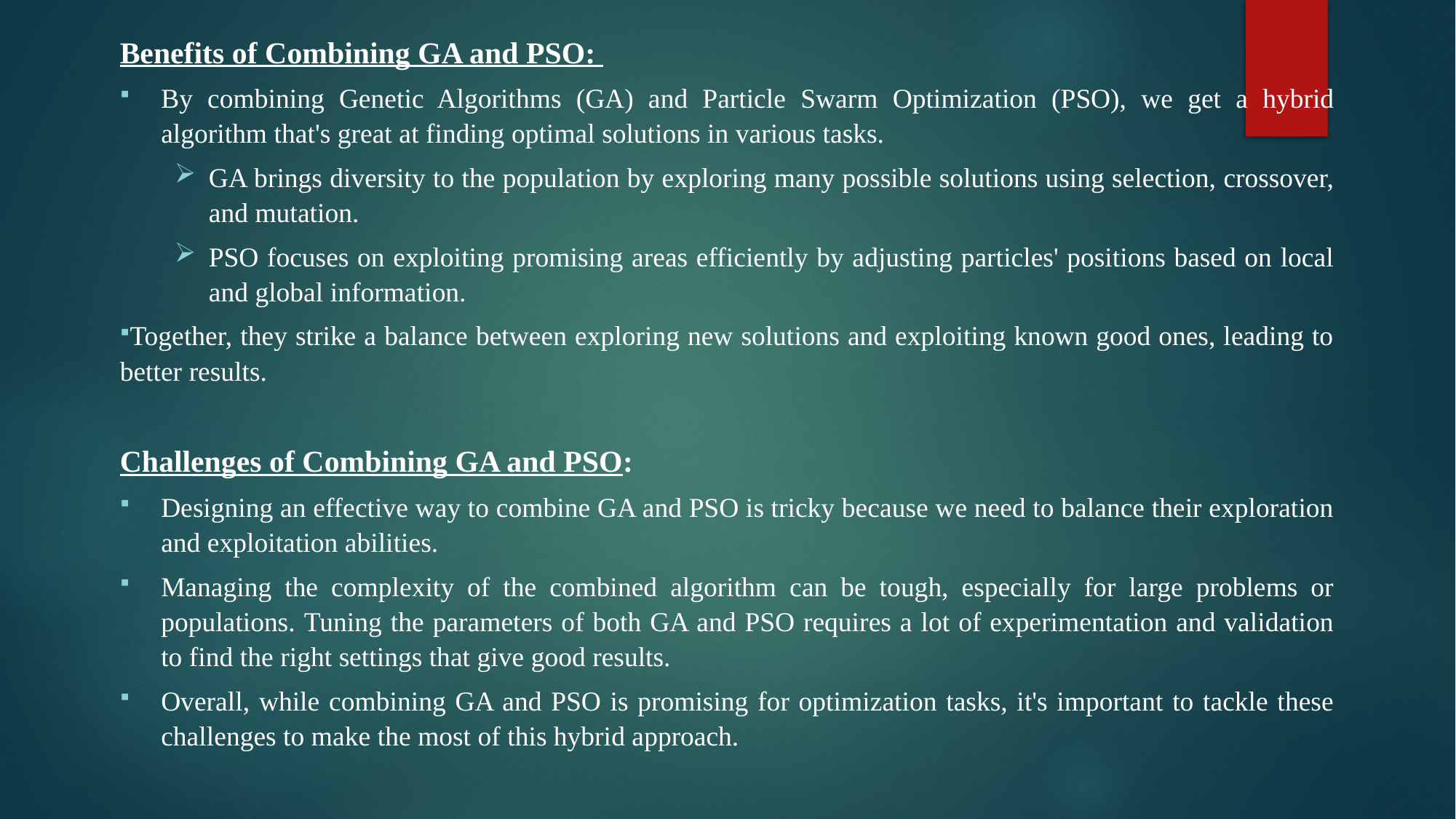

Benefits of Combining GA and PSO:
By combining Genetic Algorithms (GA) and Particle Swarm Optimization (PSO), we get a hybrid algorithm that's great at finding optimal solutions in various tasks.
GA brings diversity to the population by exploring many possible solutions using selection, crossover, and mutation.
PSO focuses on exploiting promising areas efficiently by adjusting particles' positions based on local and global information.
Together, they strike a balance between exploring new solutions and exploiting known good ones, leading to better results.

Challenges of Combining GA and PSO:
Designing an effective way to combine GA and PSO is tricky because we need to balance their exploration and exploitation abilities.
Managing the complexity of the combined algorithm can be tough, especially for large problems or populations. Tuning the parameters of both GA and PSO requires a lot of experimentation and validation to find the right settings that give good results.
Overall, while combining GA and PSO is promising for optimization tasks, it's important to tackle these challenges to make the most of this hybrid approach.